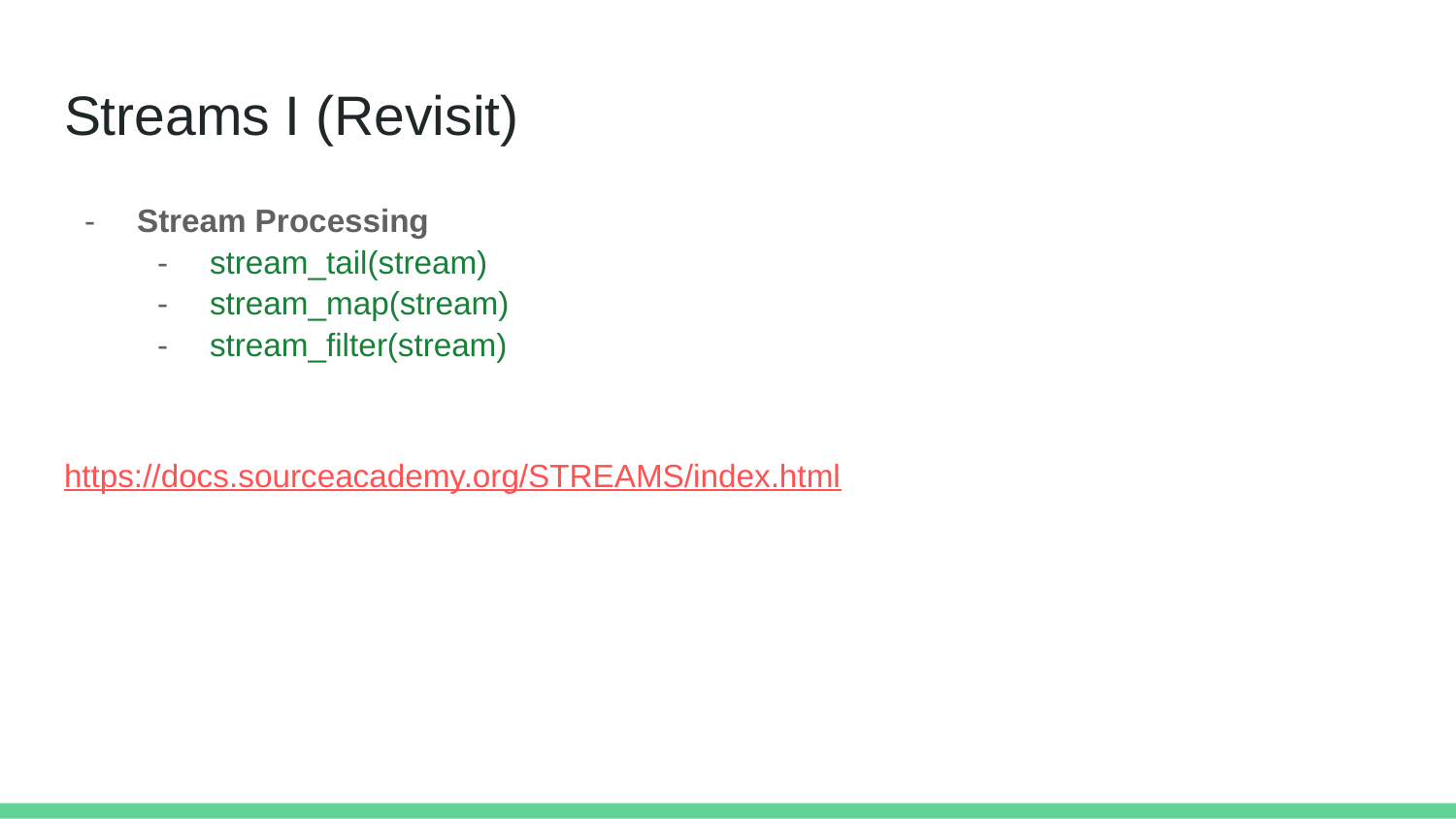

# Streams I (Revisit)
Stream Processing
stream_tail(stream)
stream_map(stream)
stream_filter(stream)

https://docs.sourceacademy.org/STREAMS/index.html